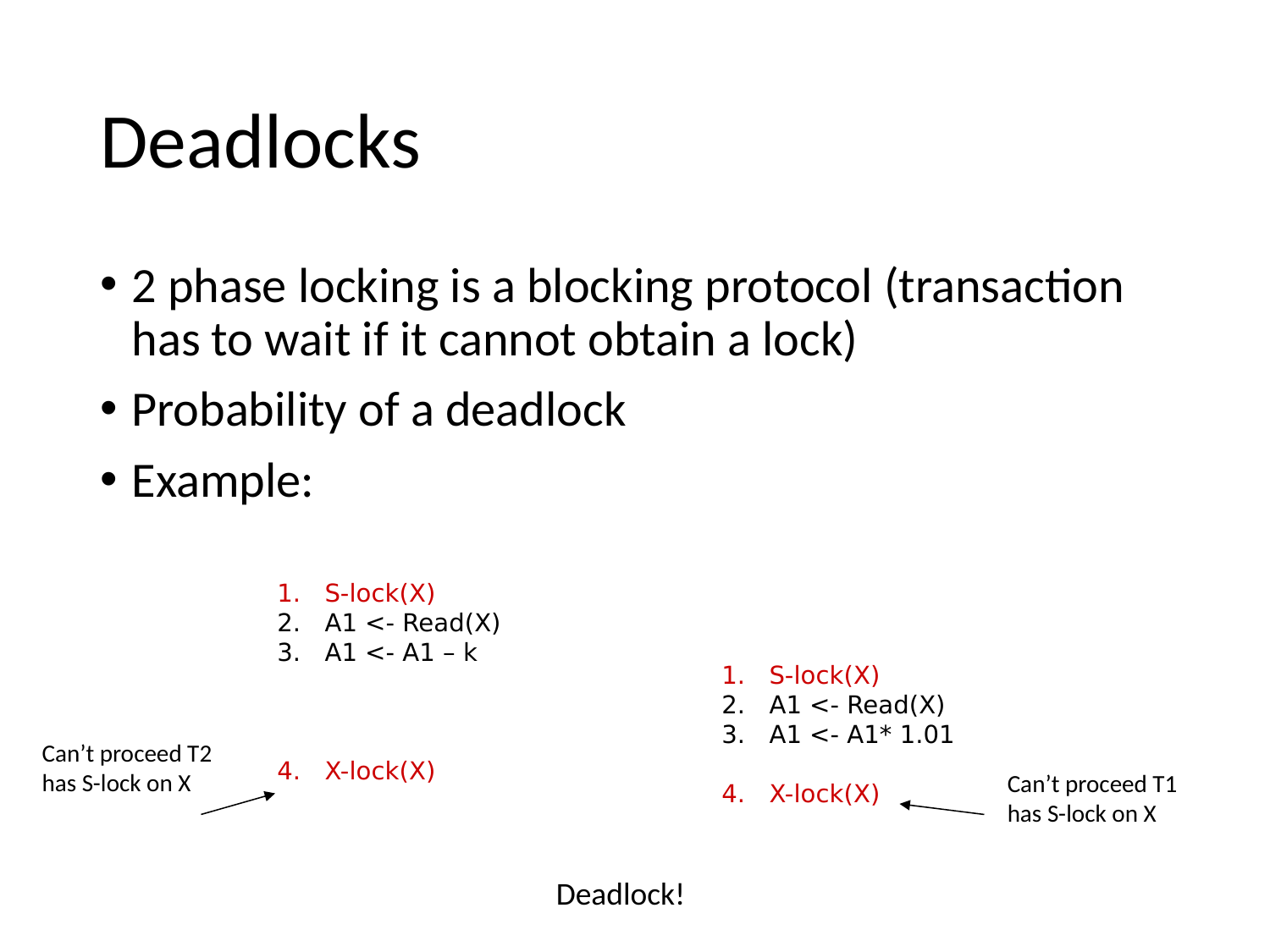

# Deadlocks
2 phase locking is a blocking protocol (transaction has to wait if it cannot obtain a lock)
Probability of a deadlock
Example:

1.	S-lock(X)
A1 <- Read(X)
A1 <- A1* 1.01

X-lock(X)
S-lock(X)
A1 <- Read(X)
A1 <- A1 – k

X-lock(X)

Can’t proceed T2 has S-lock on X
Can’t proceed T1 has S-lock on X

Deadlock!